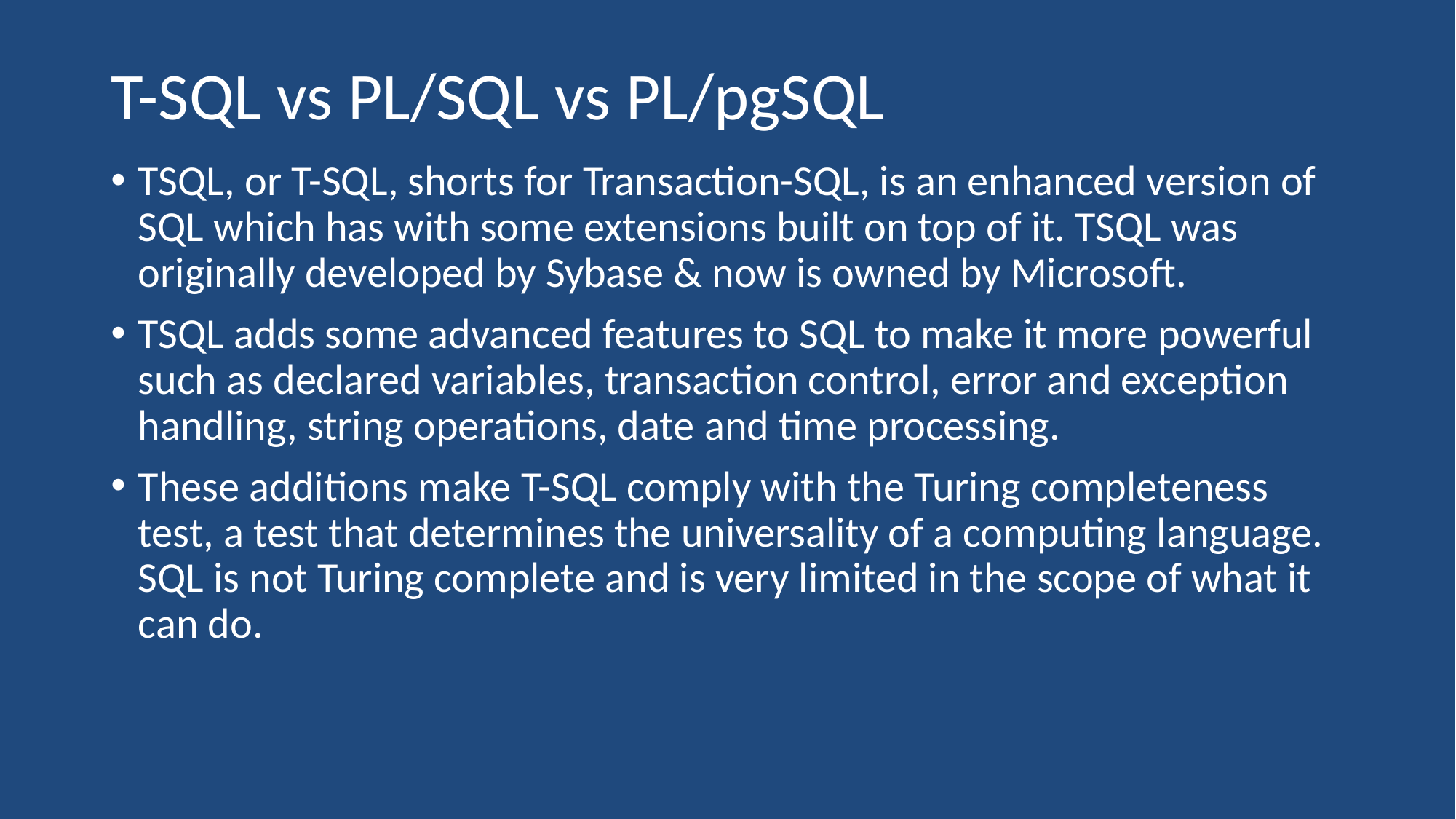

# T-SQL vs PL/SQL vs PL/pgSQL
TSQL, or T-SQL, shorts for Transaction-SQL, is an enhanced version of SQL which has with some extensions built on top of it. TSQL was originally developed by Sybase & now is owned by Microsoft.
TSQL adds some advanced features to SQL to make it more powerful such as declared variables, transaction control, error and exception handling, string operations, date and time processing.
These additions make T-SQL comply with the Turing completeness test, a test that determines the universality of a computing language. SQL is not Turing complete and is very limited in the scope of what it can do.